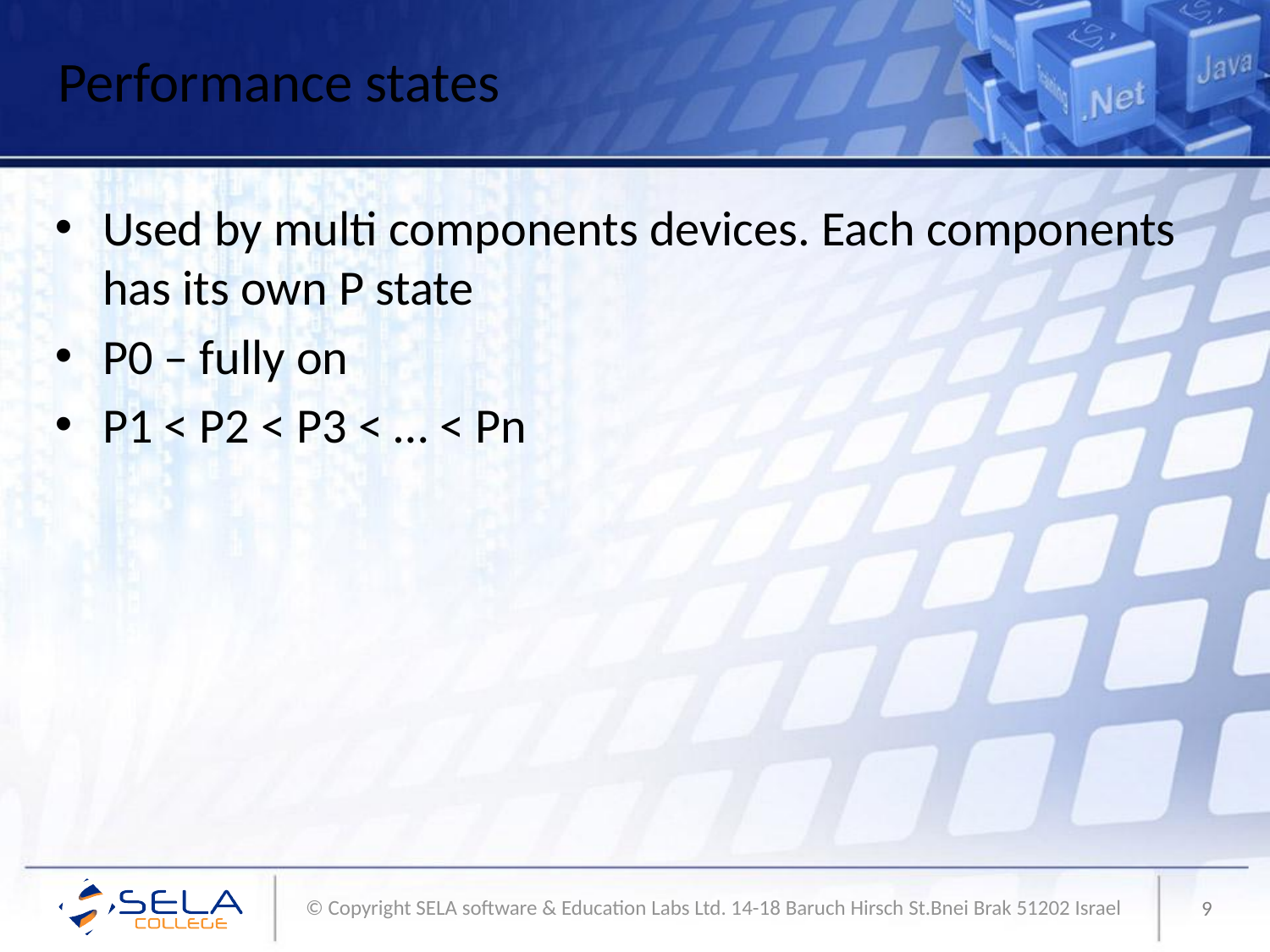

# Performance states
Used by multi components devices. Each components has its own P state
P0 – fully on
P1 < P2 < P3 < … < Pn
9
© Copyright SELA software & Education Labs Ltd. 14-18 Baruch Hirsch St.Bnei Brak 51202 Israel